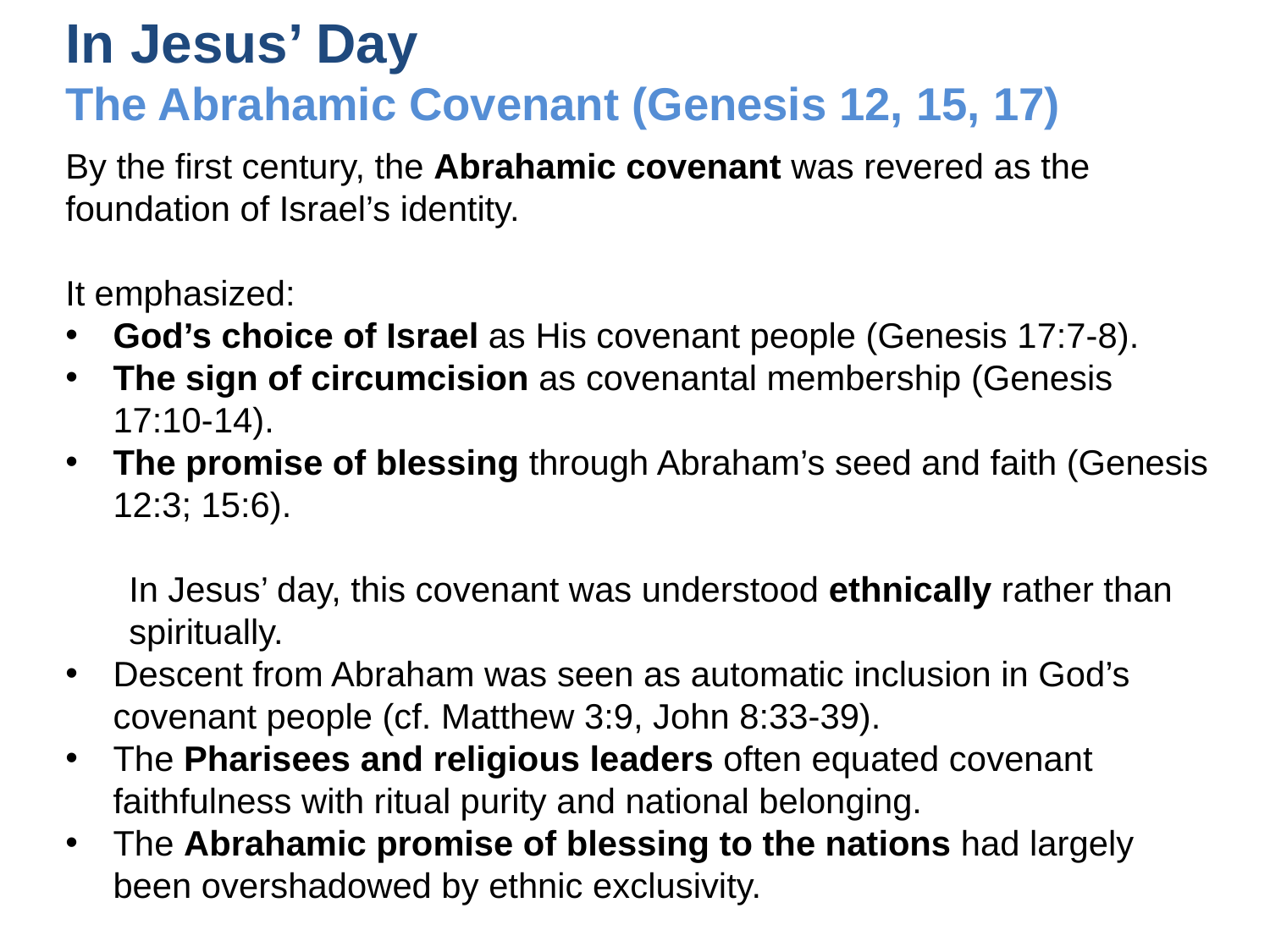

In Jesus’ Day
The Abrahamic Covenant (Genesis 12, 15, 17)
By the first century, the Abrahamic covenant was revered as the foundation of Israel’s identity.

It emphasized:
God’s choice of Israel as His covenant people (Genesis 17:7-8).
The sign of circumcision as covenantal membership (Genesis 17:10-14).
The promise of blessing through Abraham’s seed and faith (Genesis 12:3; 15:6).

In Jesus’ day, this covenant was understood ethnically rather than spiritually.
Descent from Abraham was seen as automatic inclusion in God’s covenant people (cf. Matthew 3:9, John 8:33-39).
The Pharisees and religious leaders often equated covenant faithfulness with ritual purity and national belonging.
The Abrahamic promise of blessing to the nations had largely been overshadowed by ethnic exclusivity.